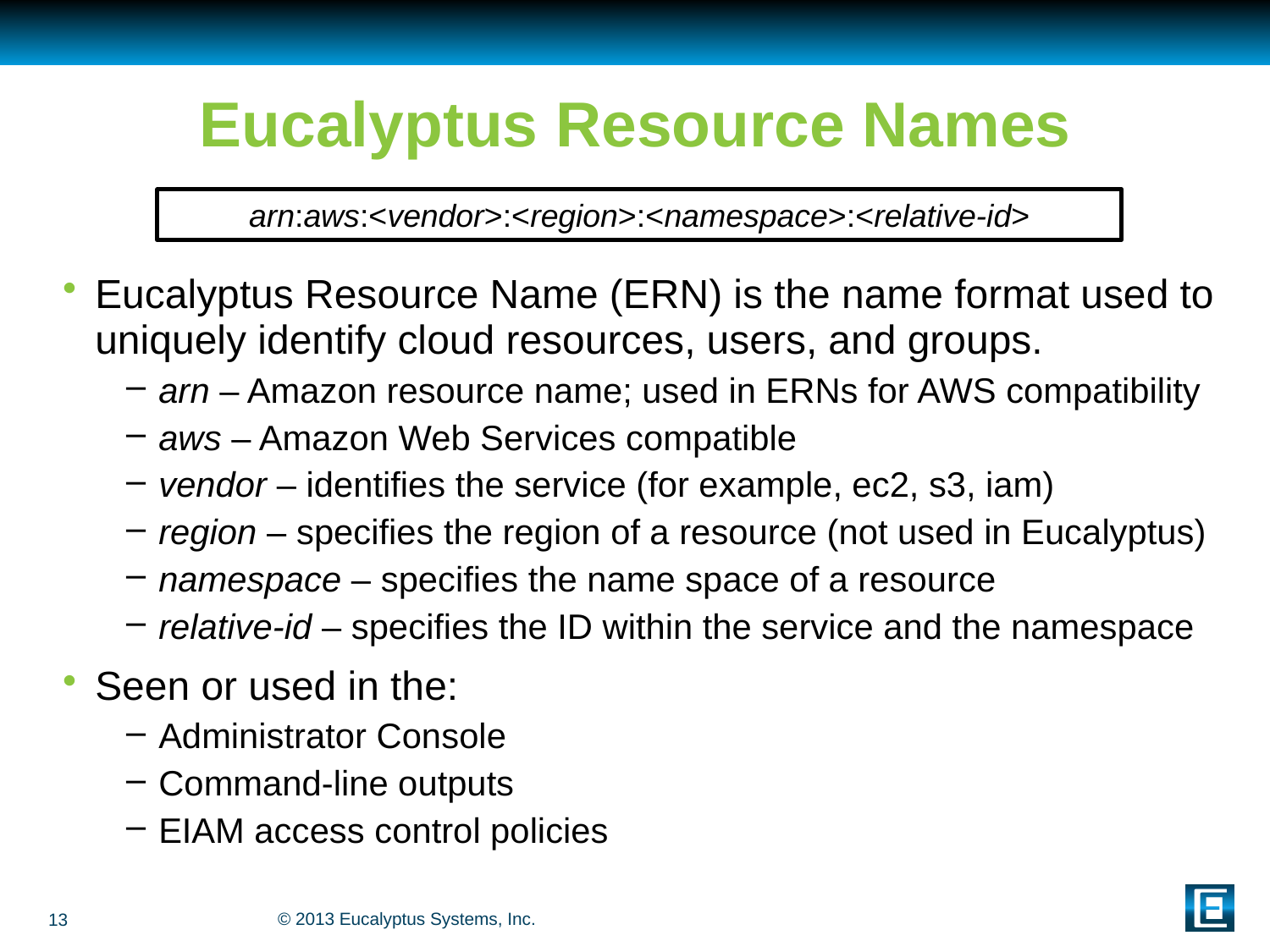

# Eucalyptus Resource Names
arn:aws:<vendor>:<region>:<namespace>:<relative-id>
Eucalyptus Resource Name (ERN) is the name format used to uniquely identify cloud resources, users, and groups.
arn – Amazon resource name; used in ERNs for AWS compatibility
aws – Amazon Web Services compatible
vendor – identifies the service (for example, ec2, s3, iam)
region – specifies the region of a resource (not used in Eucalyptus)
namespace – specifies the name space of a resource
relative-id – specifies the ID within the service and the namespace
Seen or used in the:
Administrator Console
Command-line outputs
EIAM access control policies
13